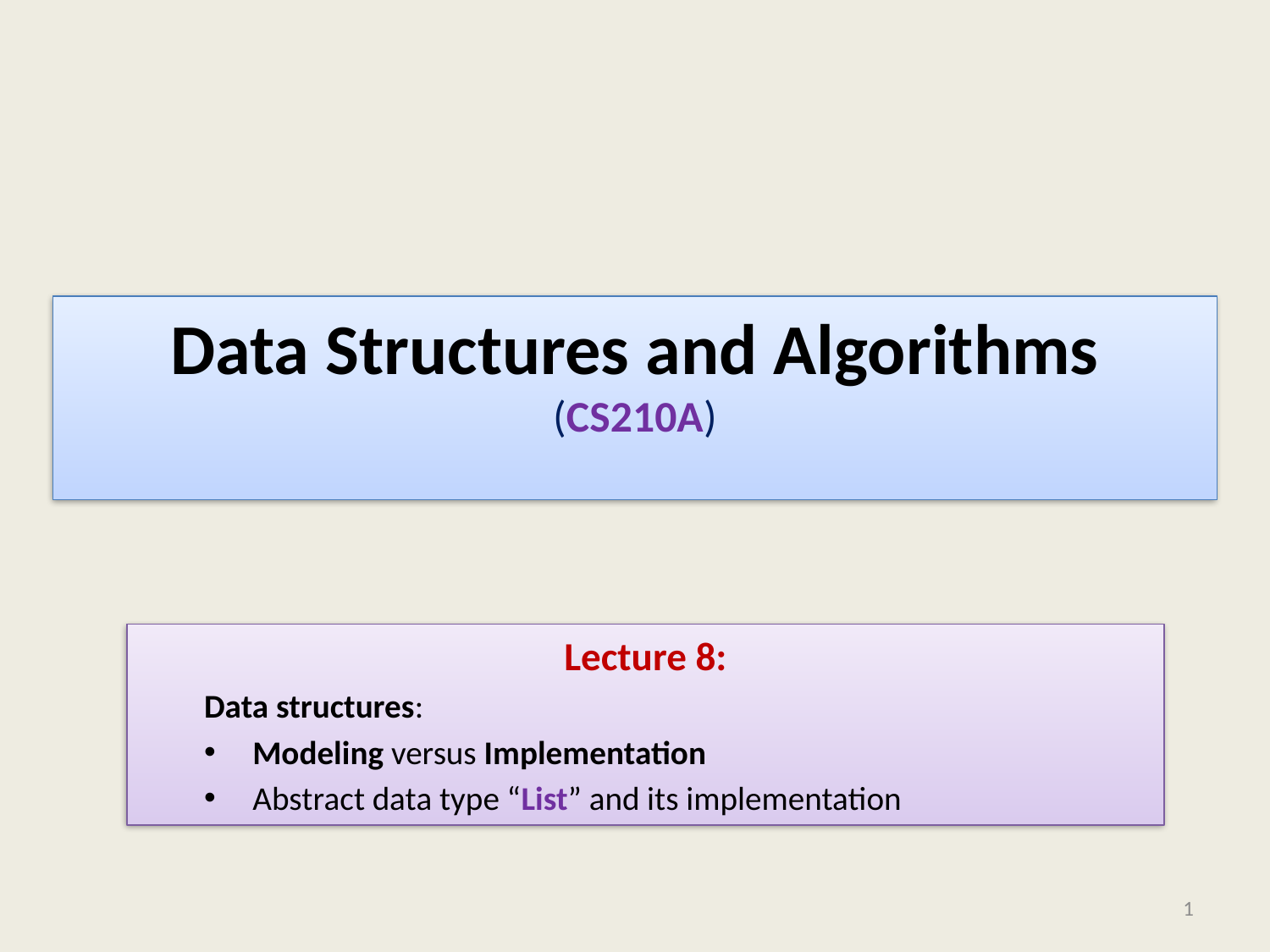

# Data Structures and Algorithms (CS210A)
Lecture 8:
Data structures:
Modeling versus Implementation
Abstract data type “List” and its implementation
1